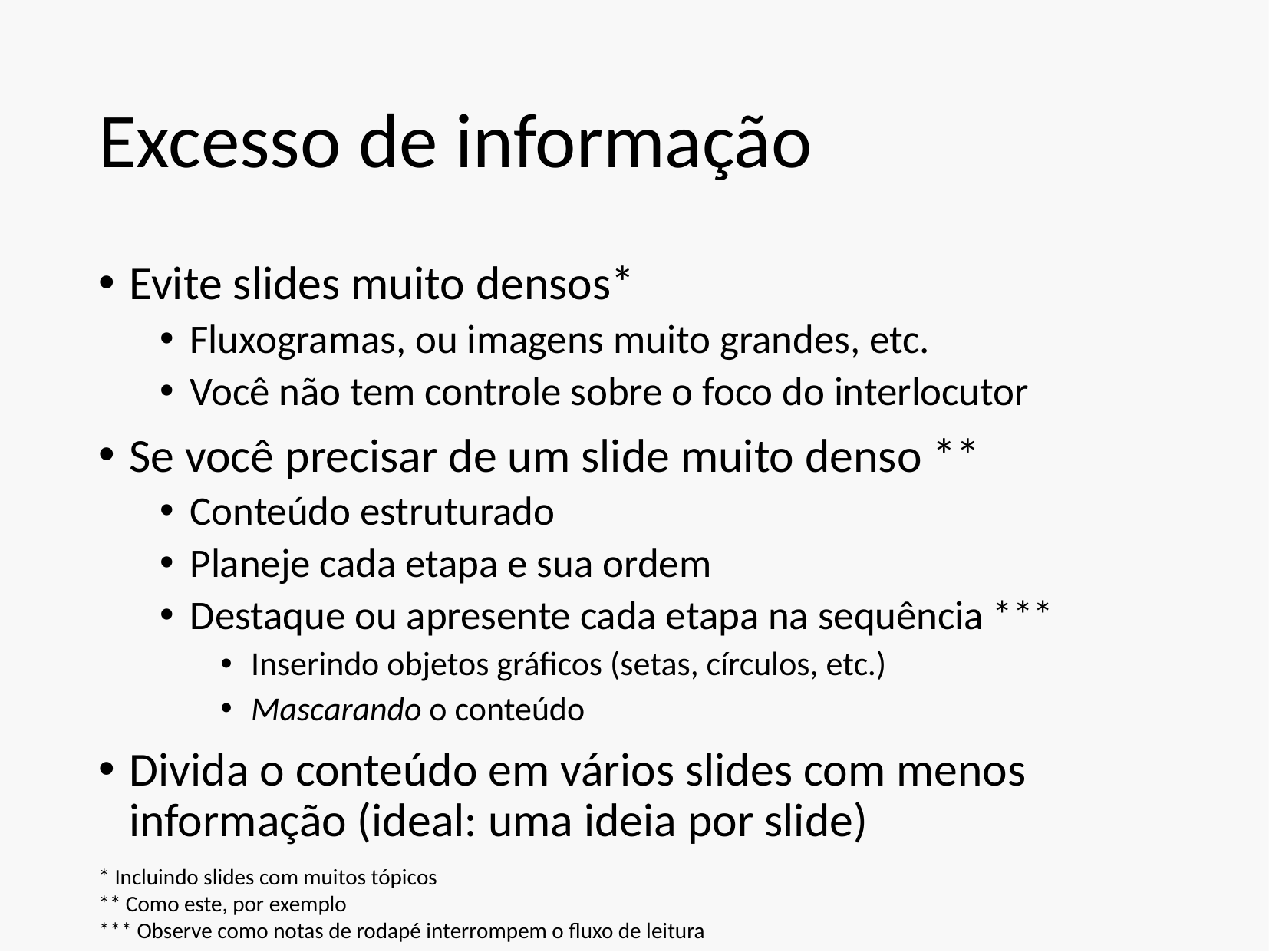

# Excesso de informação
Evite slides muito densos*
Fluxogramas, ou imagens muito grandes, etc.
Você não tem controle sobre o foco do interlocutor
Se você precisar de um slide muito denso **
Conteúdo estruturado
Planeje cada etapa e sua ordem
Destaque ou apresente cada etapa na sequência ***
Inserindo objetos gráficos (setas, círculos, etc.)
Mascarando o conteúdo
Divida o conteúdo em vários slides com menos informação (ideal: uma ideia por slide)
* Incluindo slides com muitos tópicos
** Como este, por exemplo
*** Observe como notas de rodapé interrompem o fluxo de leitura